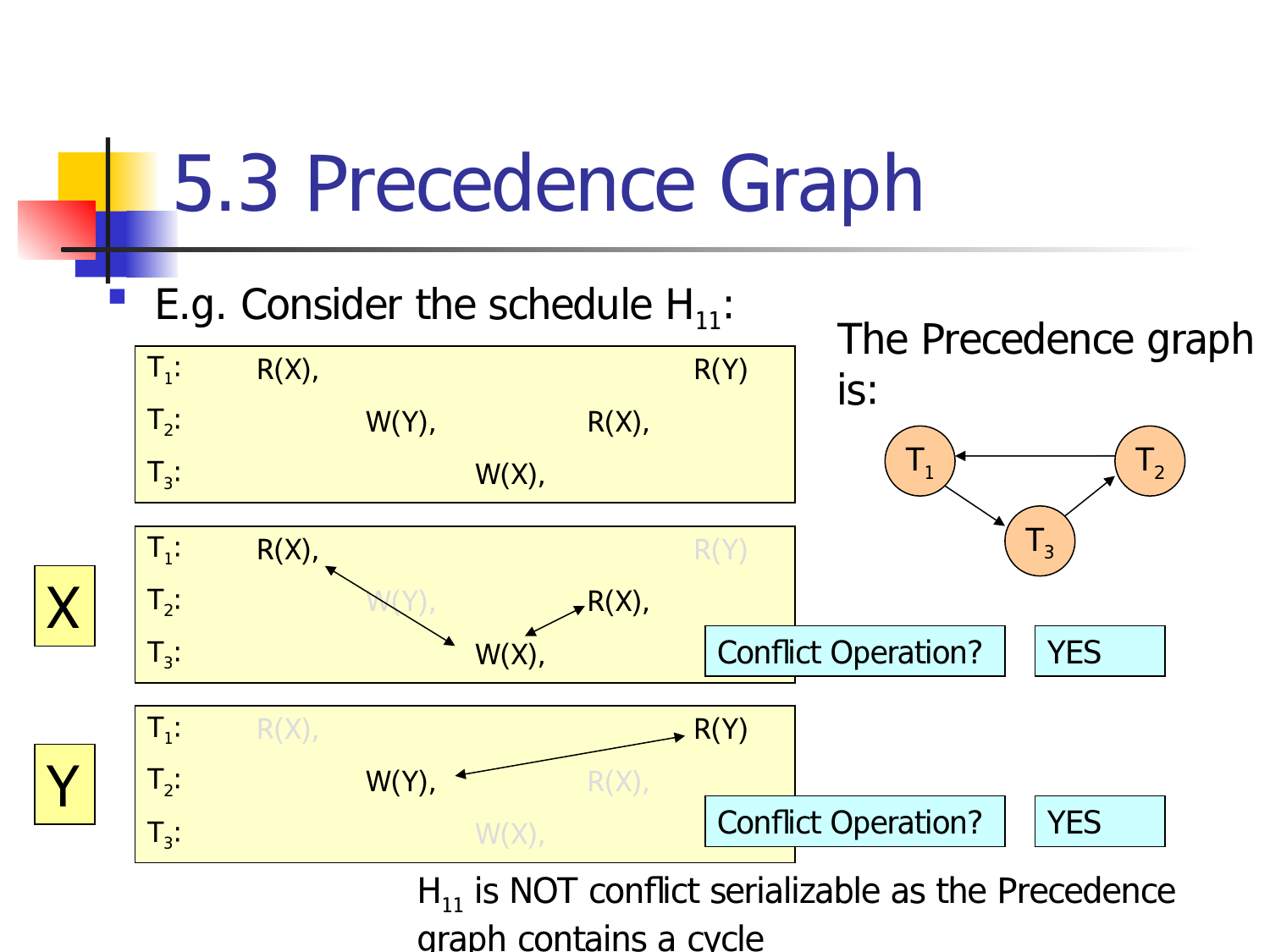

# 5.3 Precedence Graph
E.g. Consider the schedule H11:
The Precedence graph is:
| T1: | R(X), |  |  |  | R(Y) |
| --- | --- | --- | --- | --- | --- |
| T2: |  | W(Y), |  | R(X), |  |
| T3: |  |  | W(X), |  |  |
T1
T2
T3

| T1: | R(X), |  |  |  | R(Y) |
| --- | --- | --- | --- | --- | --- |
| T2: |  | W(Y), |  | R(X), |  |
| T3: |  |  | W(X), |  |  |
X

Conflict Operation?
YES
| T1: | R(X), |  |  |  | R(Y) |
| --- | --- | --- | --- | --- | --- |
| T2: |  | W(Y), |  | R(X), |  |
| T3: |  |  | W(X), |  |  |

Y
Conflict Operation?
YES
H11 is NOT conflict serializable as the Precedence graph contains a cycle
28